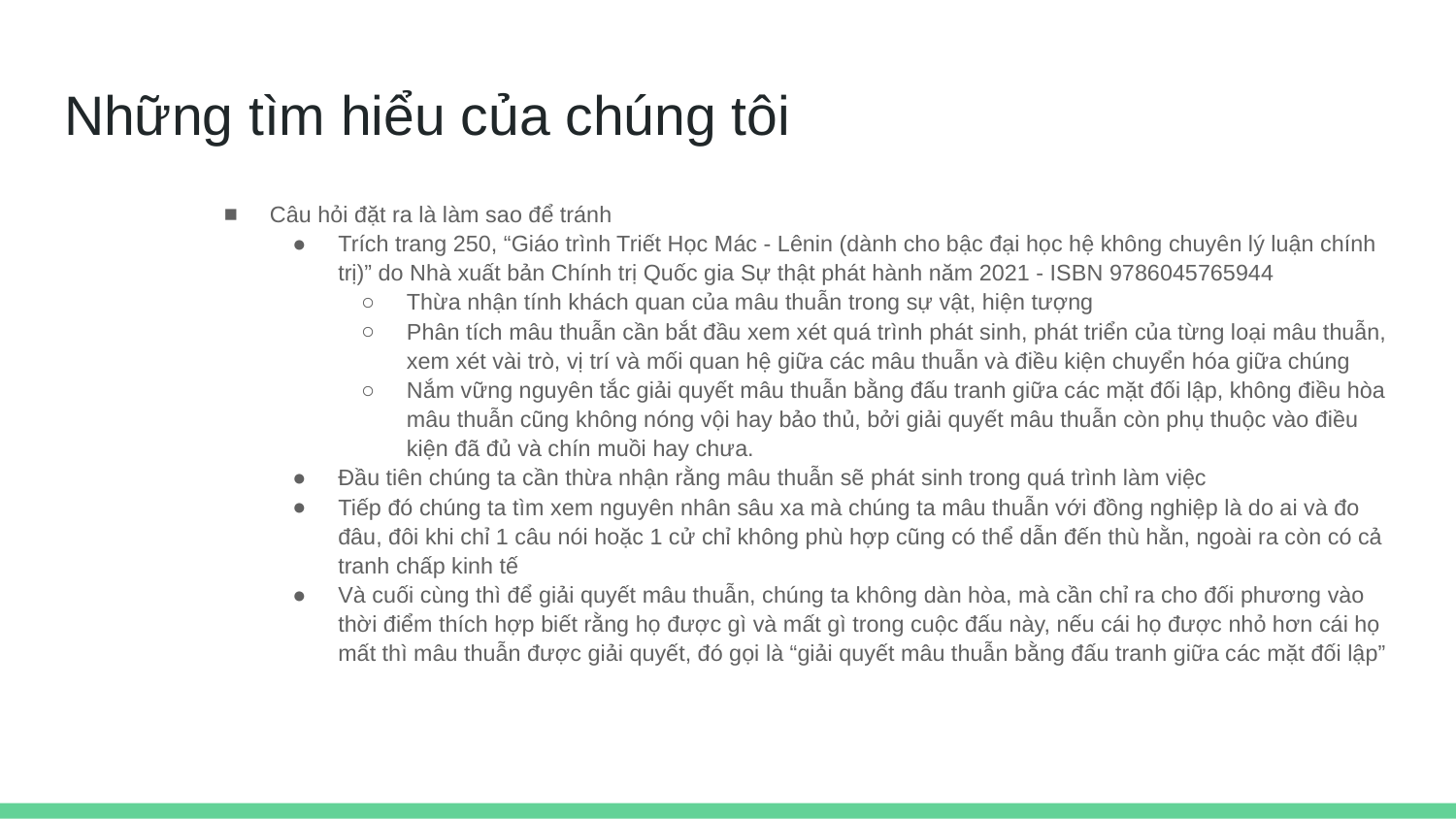

# Những tìm hiểu của chúng tôi

Câu hỏi đặt ra là làm sao để tránh
Trích trang 250, “Giáo trình Triết Học Mác - Lênin (dành cho bậc đại học hệ không chuyên lý luận chính trị)” do Nhà xuất bản Chính trị Quốc gia Sự thật phát hành năm 2021 - ISBN 9786045765944
Thừa nhận tính khách quan của mâu thuẫn trong sự vật, hiện tượng
Phân tích mâu thuẫn cần bắt đầu xem xét quá trình phát sinh, phát triển của từng loại mâu thuẫn, xem xét vài trò, vị trí và mối quan hệ giữa các mâu thuẫn và điều kiện chuyển hóa giữa chúng
Nắm vững nguyên tắc giải quyết mâu thuẫn bằng đấu tranh giữa các mặt đối lập, không điều hòa mâu thuẫn cũng không nóng vội hay bảo thủ, bởi giải quyết mâu thuẫn còn phụ thuộc vào điều kiện đã đủ và chín muồi hay chưa.
Đầu tiên chúng ta cần thừa nhận rằng mâu thuẫn sẽ phát sinh trong quá trình làm việc
Tiếp đó chúng ta tìm xem nguyên nhân sâu xa mà chúng ta mâu thuẫn với đồng nghiệp là do ai và đo đâu, đôi khi chỉ 1 câu nói hoặc 1 cử chỉ không phù hợp cũng có thể dẫn đến thù hằn, ngoài ra còn có cả tranh chấp kinh tế
Và cuối cùng thì để giải quyết mâu thuẫn, chúng ta không dàn hòa, mà cần chỉ ra cho đối phương vào thời điểm thích hợp biết rằng họ được gì và mất gì trong cuộc đấu này, nếu cái họ được nhỏ hơn cái họ mất thì mâu thuẫn được giải quyết, đó gọi là “giải quyết mâu thuẫn bằng đấu tranh giữa các mặt đối lập”